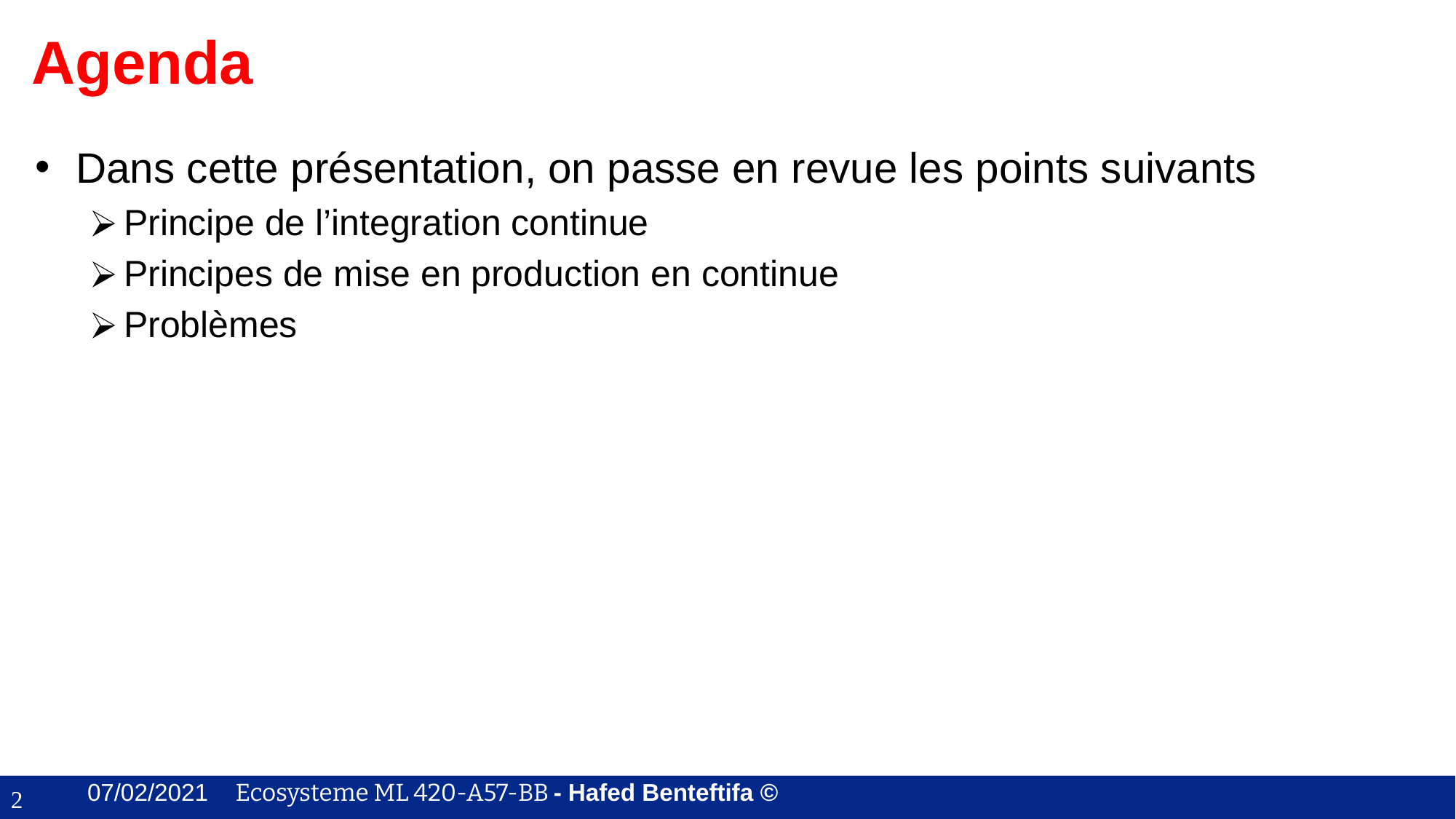

# Agenda
Dans cette présentation, on passe en revue les points suivants
Principe de l’integration continue
Principes de mise en production en continue
Problèmes